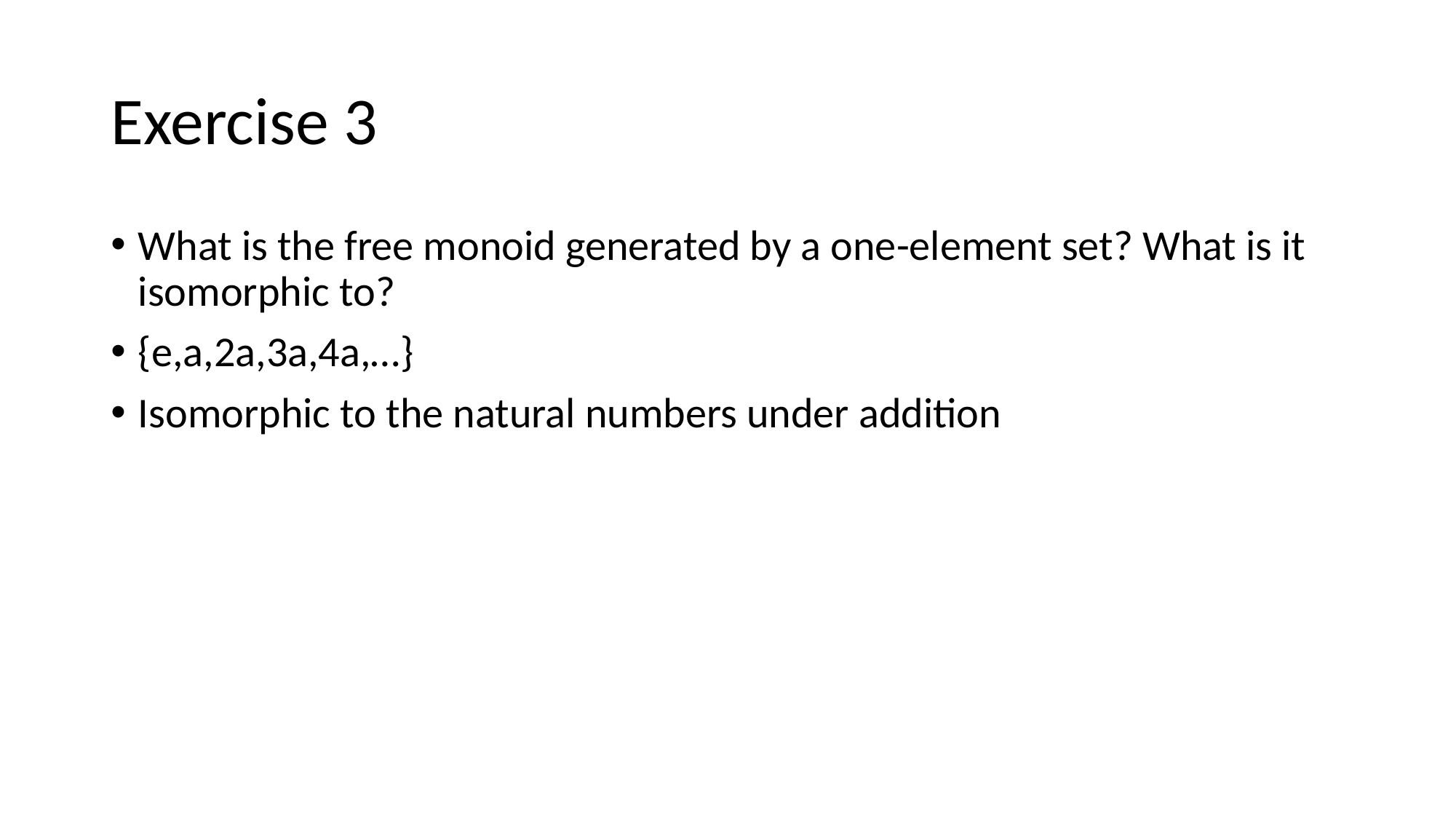

# Exercise 3
What is the free monoid generated by a one-element set? What is it isomorphic to?
{e,a,2a,3a,4a,…}
Isomorphic to the natural numbers under addition